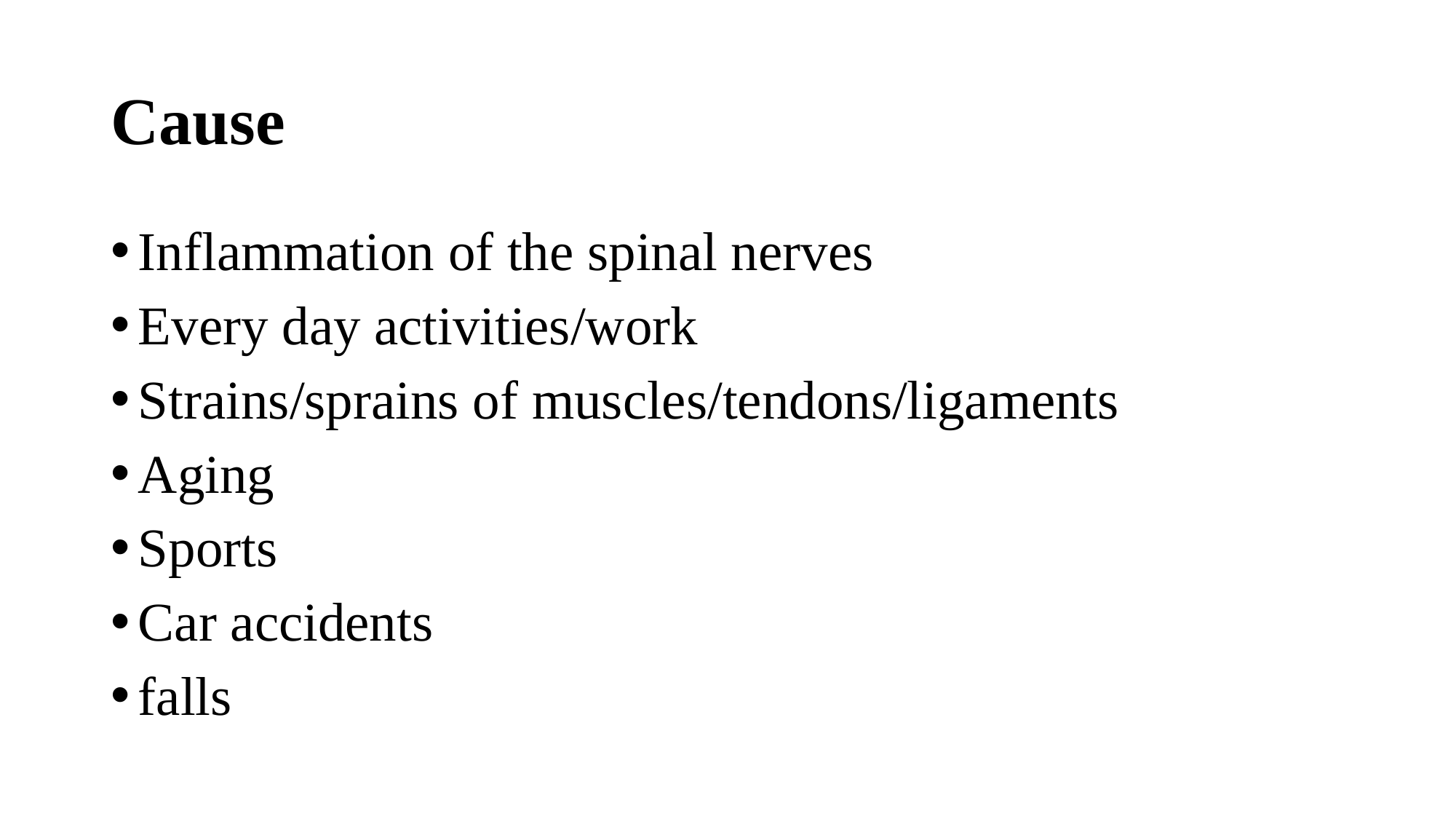

# Cause
Inflammation of the spinal nerves
Every day activities/work
Strains/sprains of muscles/tendons/ligaments
Aging
Sports
Car accidents
falls